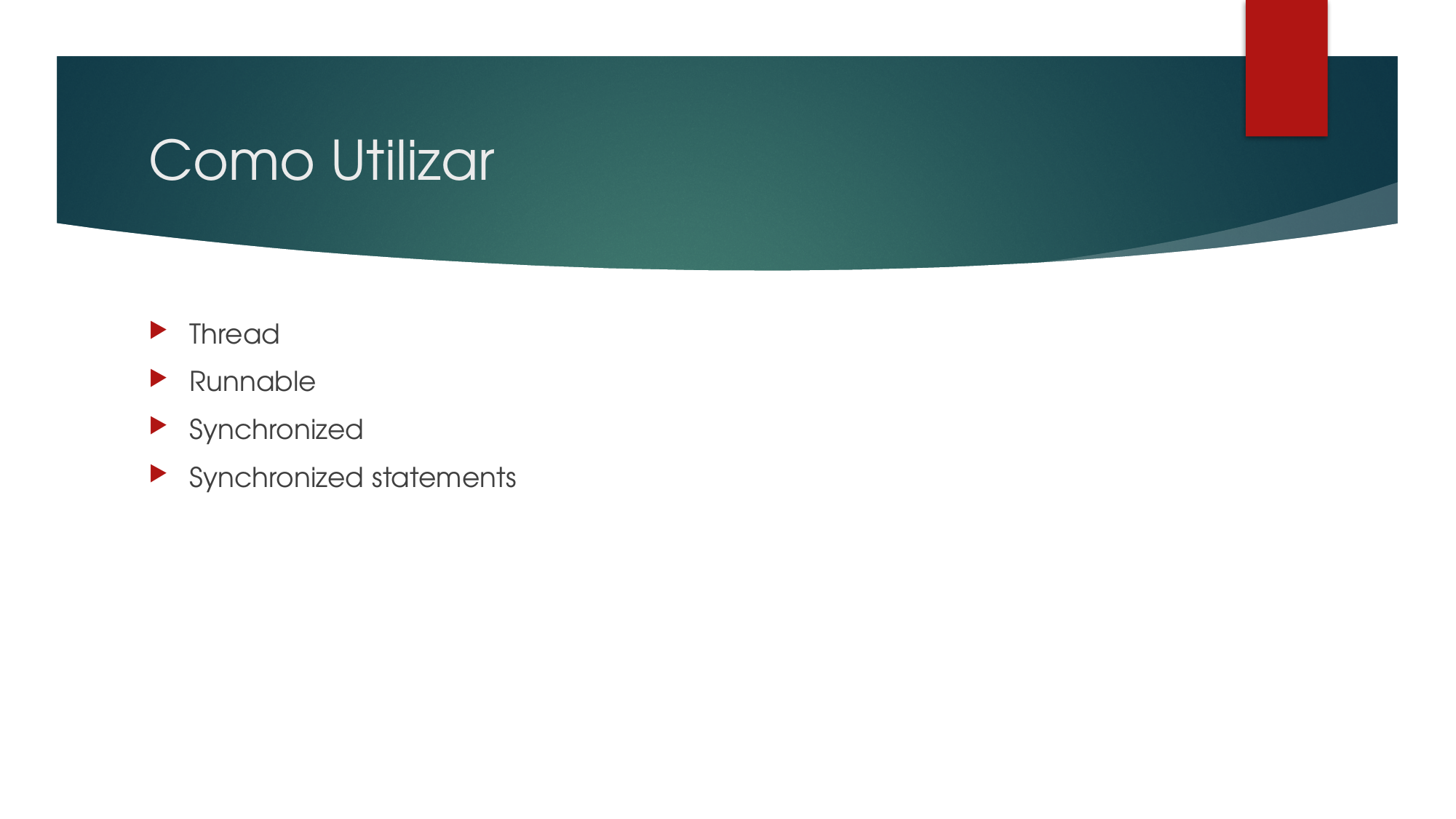

# Como Utilizar
Thread
Runnable
Synchronized
Synchronized statements